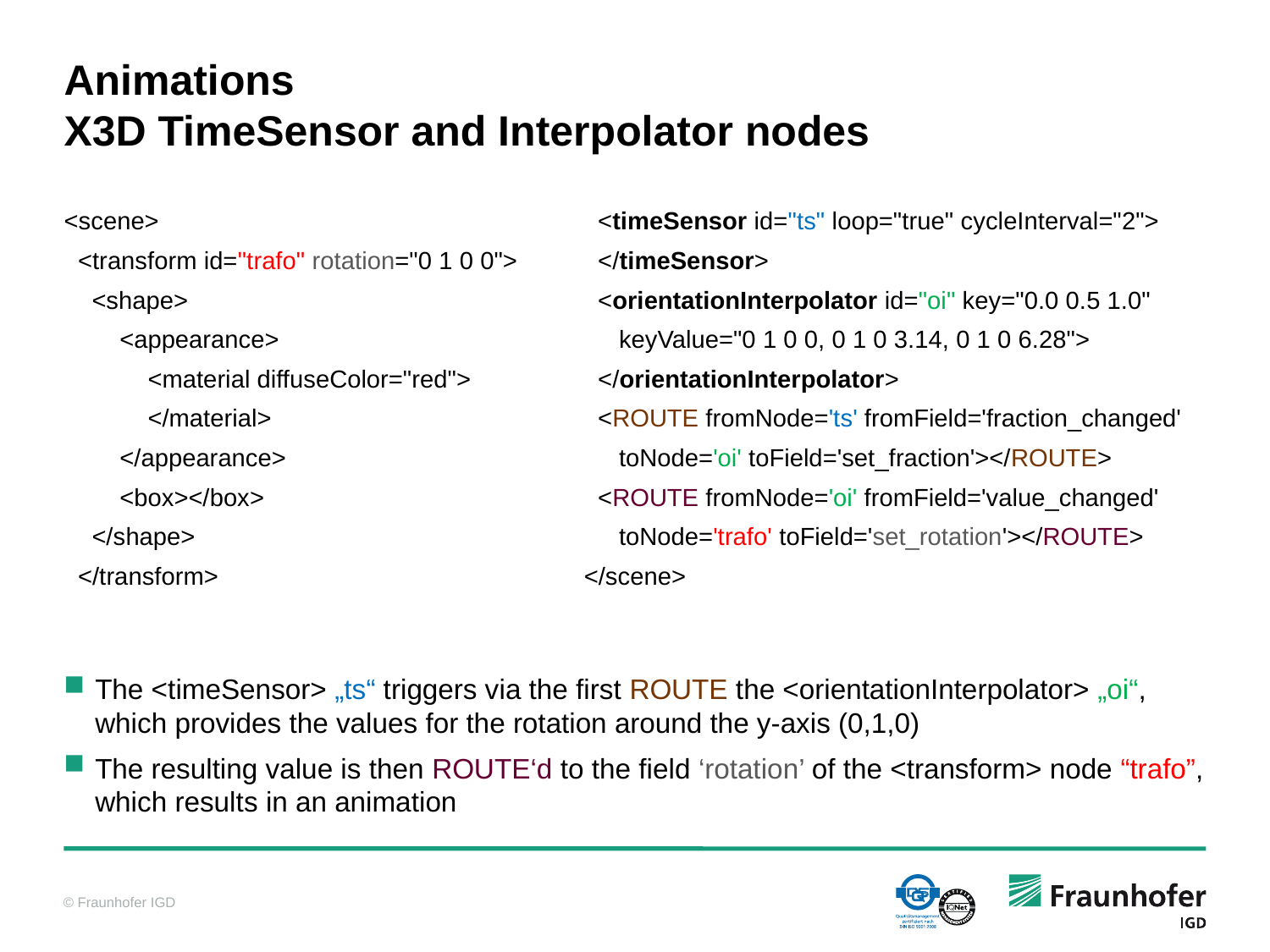

# Animations X3D TimeSensor and Interpolator nodes
<scene>
  <transform id="trafo" rotation="0 1 0 0">
    <shape>
        <appearance>
            <material diffuseColor="red">
            </material>
        </appearance>
        <box></box>
    </shape>
  </transform>
  <timeSensor id="ts" loop="true" cycleInterval="2">
  </timeSensor>
  <orientationInterpolator id="oi" key="0.0 0.5 1.0"
     keyValue="0 1 0 0, 0 1 0 3.14, 0 1 0 6.28">
  </orientationInterpolator>
  <ROUTE fromNode='ts' fromField='fraction_changed'
     toNode='oi' toField='set_fraction'></ROUTE>
  <ROUTE fromNode='oi' fromField='value_changed'
     toNode='trafo' toField='set_rotation'></ROUTE>
</scene>
The <timeSensor> „ts“ triggers via the first ROUTE the <orientationInterpolator> „oi“, which provides the values for the rotation around the y-axis (0,1,0)
The resulting value is then ROUTE‘d to the field ‘rotation’ of the <transform> node “trafo”, which results in an animation